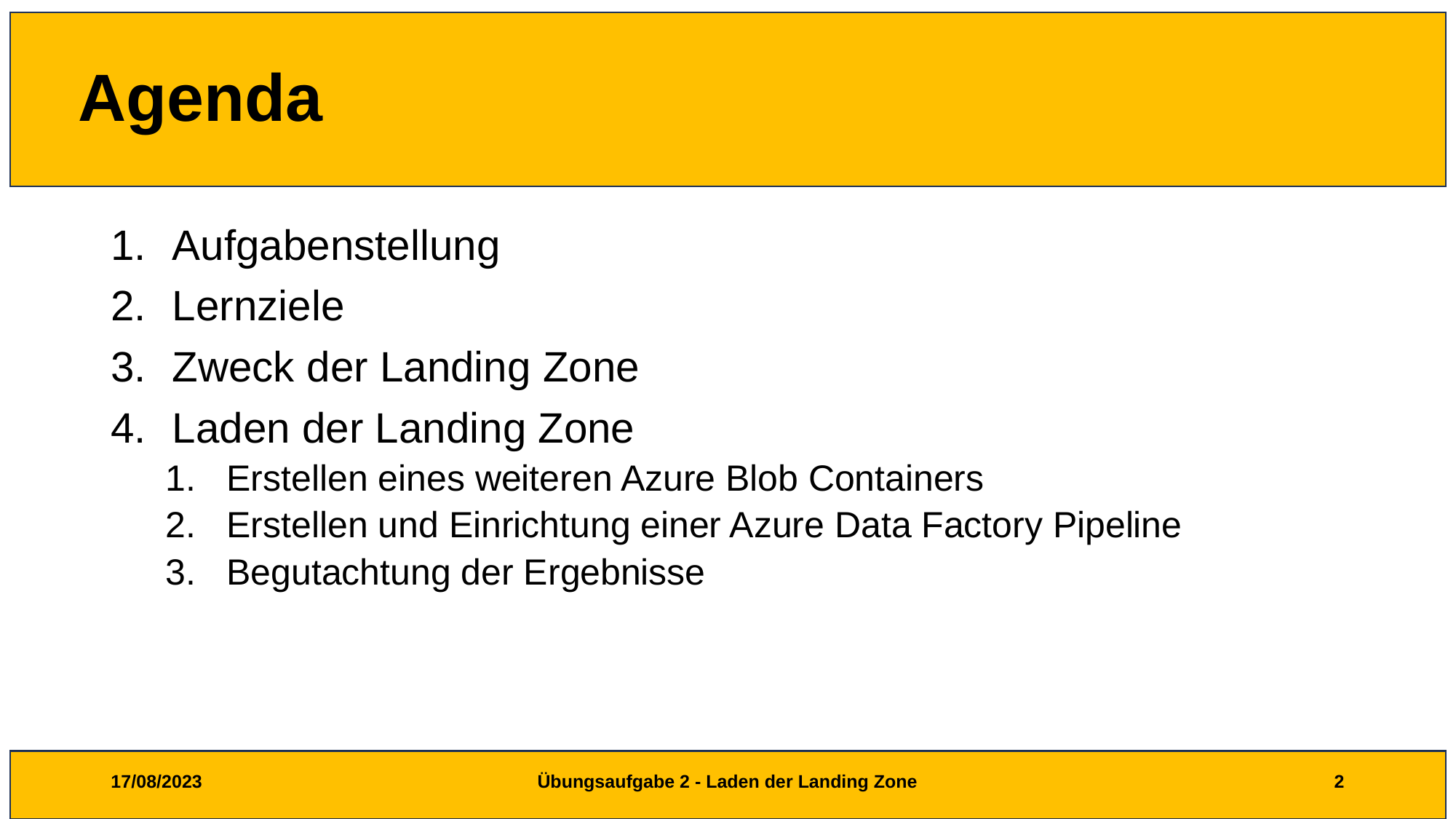

# Agenda
Aufgabenstellung
Lernziele
Zweck der Landing Zone
Laden der Landing Zone
Erstellen eines weiteren Azure Blob Containers
Erstellen und Einrichtung einer Azure Data Factory Pipeline
Begutachtung der Ergebnisse

17/08/2023
Übungsaufgabe 2 - Laden der Landing Zone
2